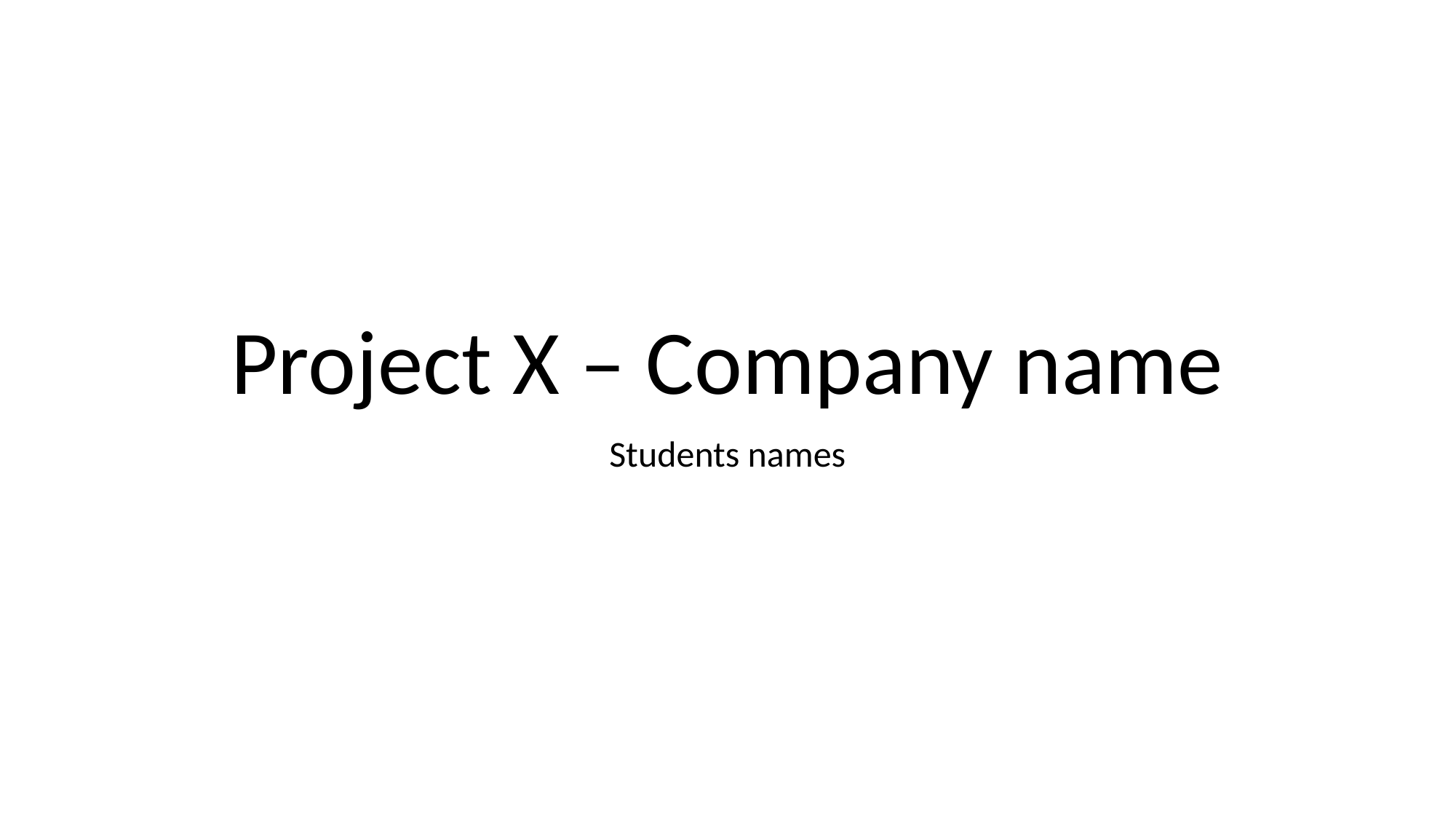

# Project X – Company name
Students names